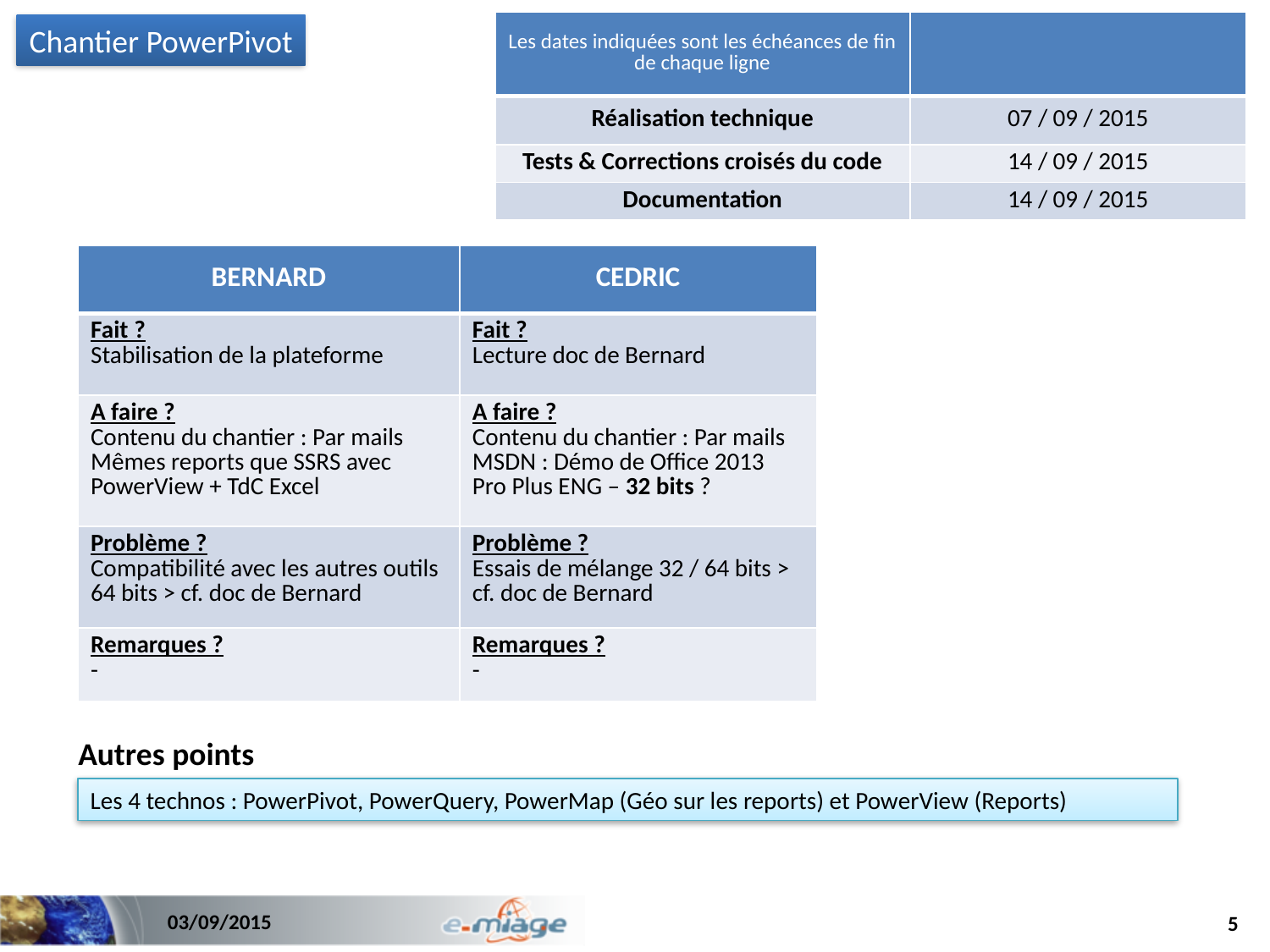

| Les dates indiquées sont les échéances de fin de chaque ligne |  |
| --- | --- |
| Réalisation technique | 07 / 09 / 2015 |
| Tests & Corrections croisés du code | 14 / 09 / 2015 |
| Documentation | 14 / 09 / 2015 |
Chantier PowerPivot
| BERNARD | CEDRIC |
| --- | --- |
| Fait ? Stabilisation de la plateforme | Fait ? Lecture doc de Bernard |
| A faire ? Contenu du chantier : Par mails Mêmes reports que SSRS avec PowerView + TdC Excel | A faire ? Contenu du chantier : Par mails MSDN : Démo de Office 2013 Pro Plus ENG – 32 bits ? |
| Problème ? Compatibilité avec les autres outils 64 bits > cf. doc de Bernard | Problème ? Essais de mélange 32 / 64 bits > cf. doc de Bernard |
| Remarques ? - | Remarques ? - |
Autres points
Les 4 technos : PowerPivot, PowerQuery, PowerMap (Géo sur les reports) et PowerView (Reports)